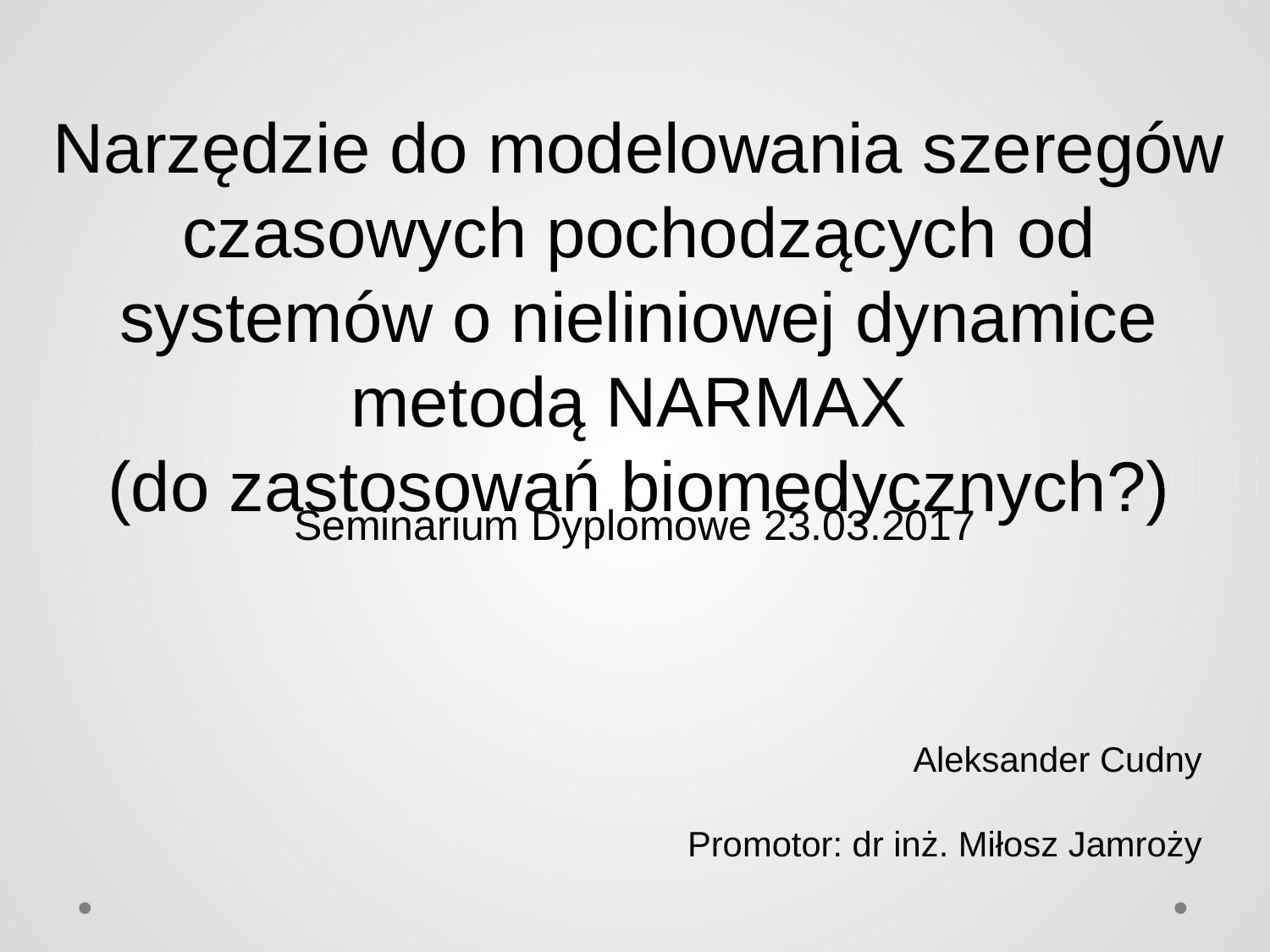

Narzędzie do modelowania szeregów czasowych pochodzących od systemów o nieliniowej dynamice metodą NARMAX
(do zastosowań biomedycznych?)
Seminarium Dyplomowe 23.03.2017
Aleksander Cudny

Promotor: dr inż. Miłosz Jamroży